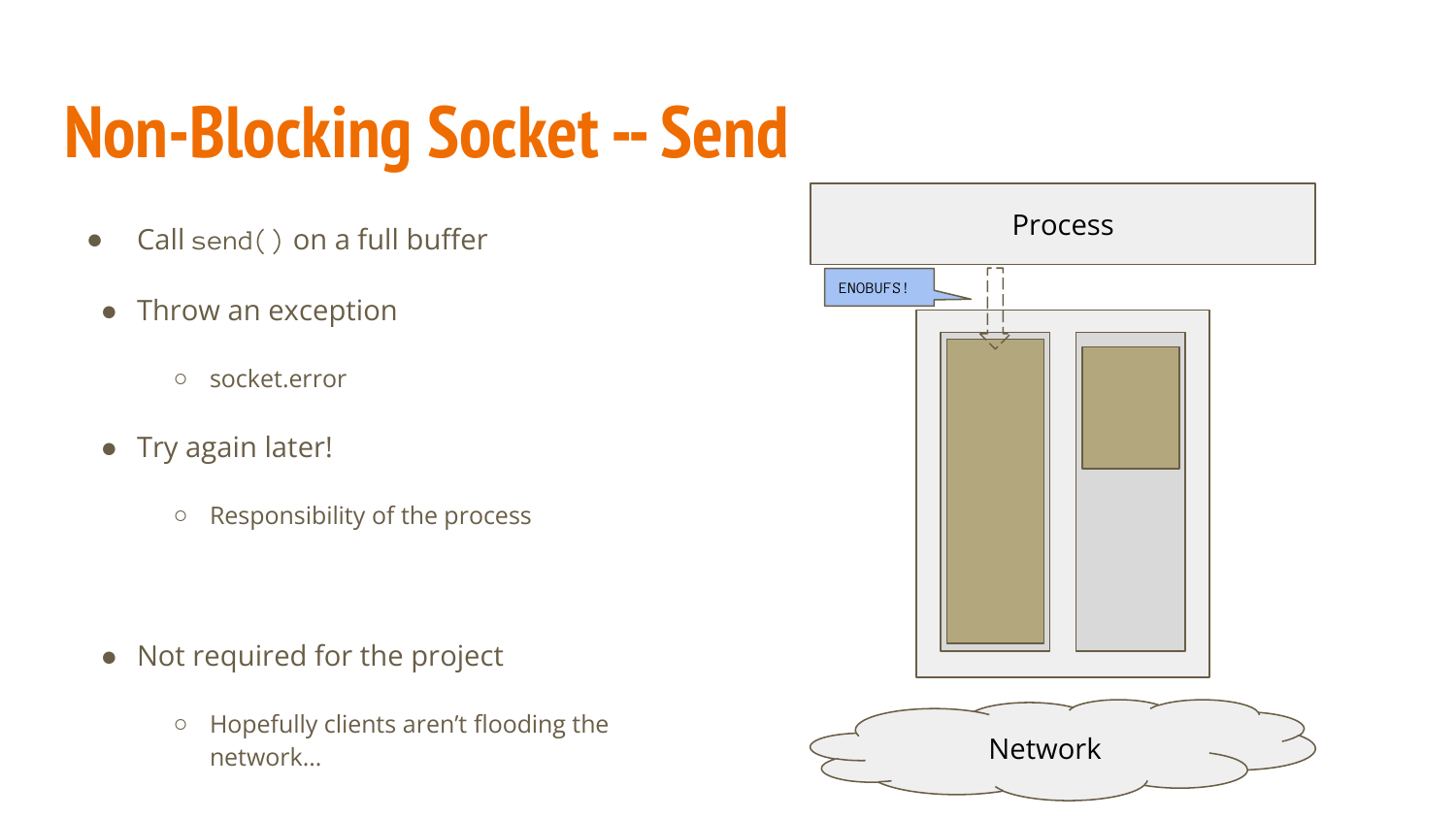

# Non-Blocking Socket -- Send
Process
Call send() on a full buffer
Throw an exception
socket.error
Try again later!
Responsibility of the process

Not required for the project
Hopefully clients aren’t flooding the network...

ENOBUFS!

Network